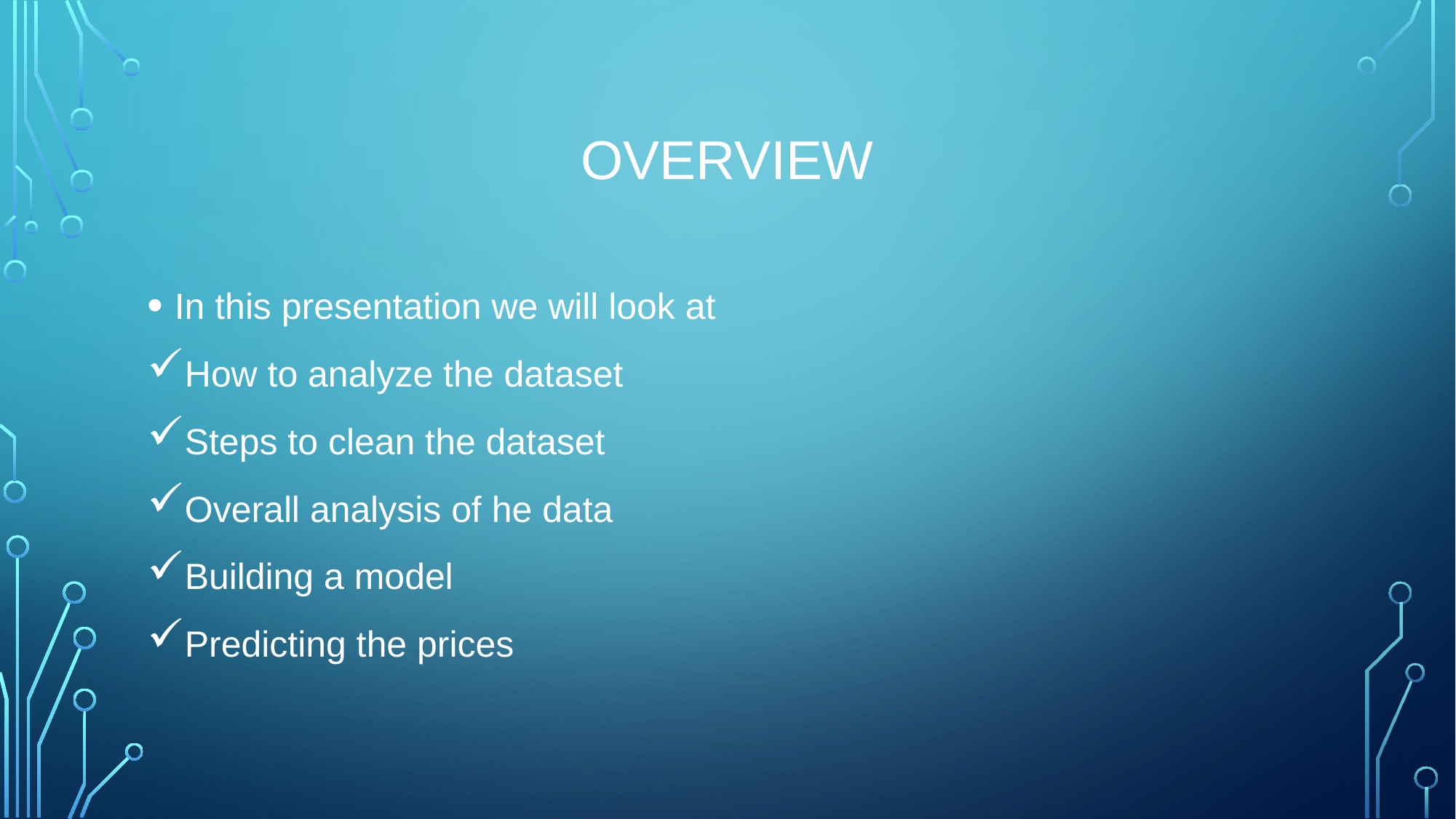

# Overview
In this presentation we will look at
How to analyze the dataset
Steps to clean the dataset
Overall analysis of he data
Building a model
Predicting the prices